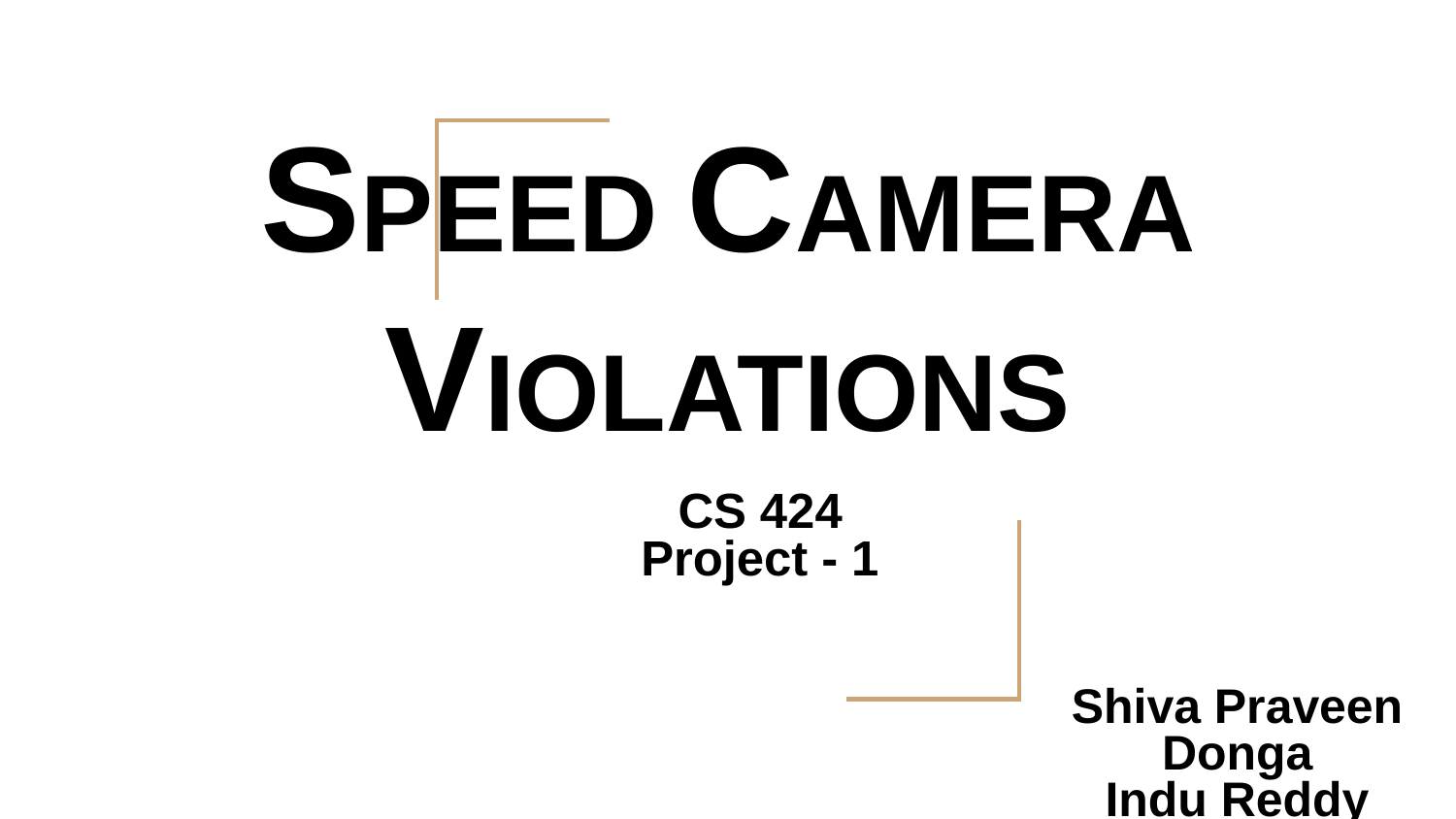

# SPEED CAMERA VIOLATIONS
CS 424 Project - 1
Shiva Praveen Donga
Indu Reddy Pati